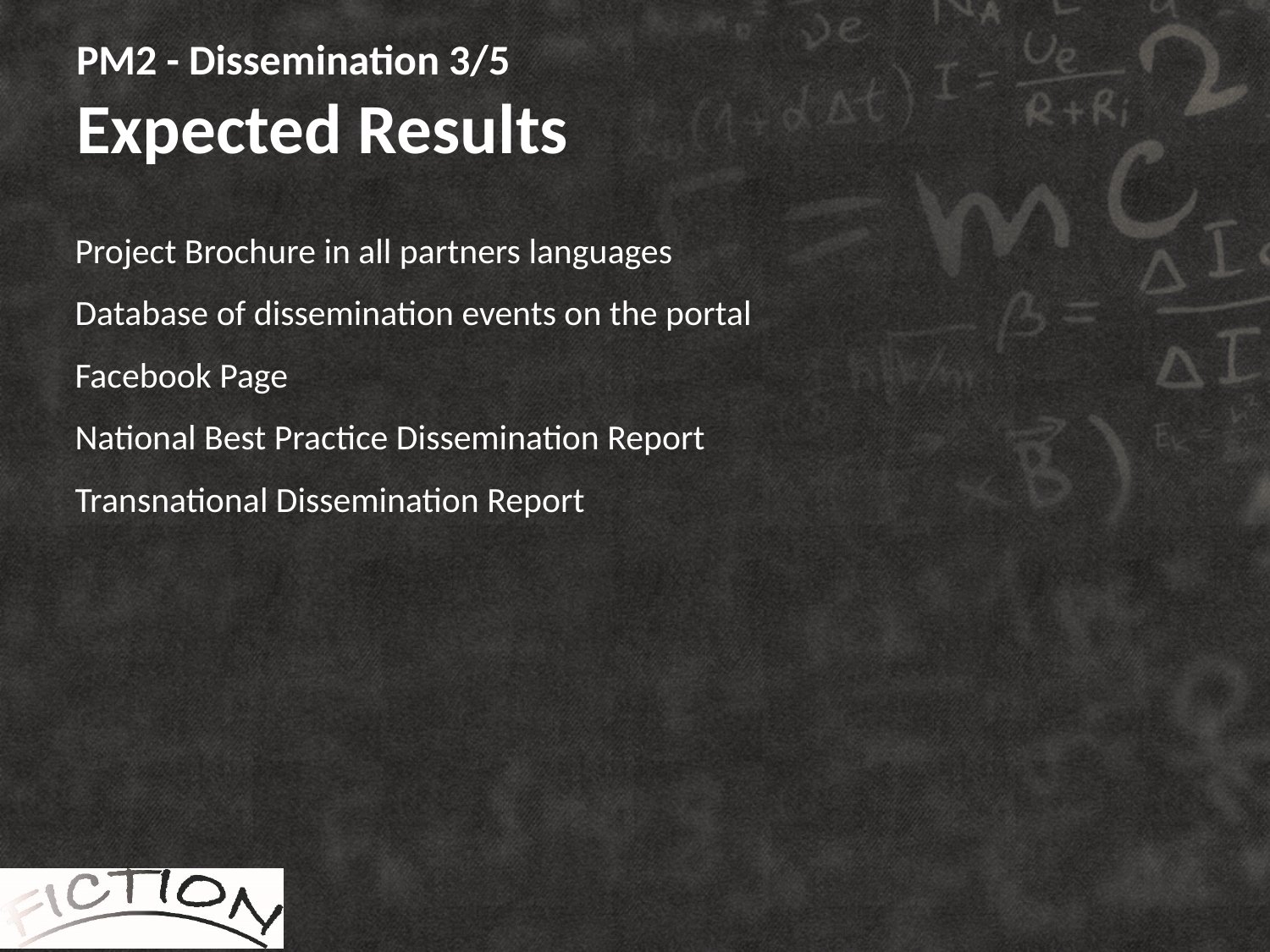

# PM2 - Dissemination 3/5 Expected Results
Project Brochure in all partners languages
Database of dissemination events on the portal
Facebook Page
National Best Practice Dissemination Report
Transnational Dissemination Report